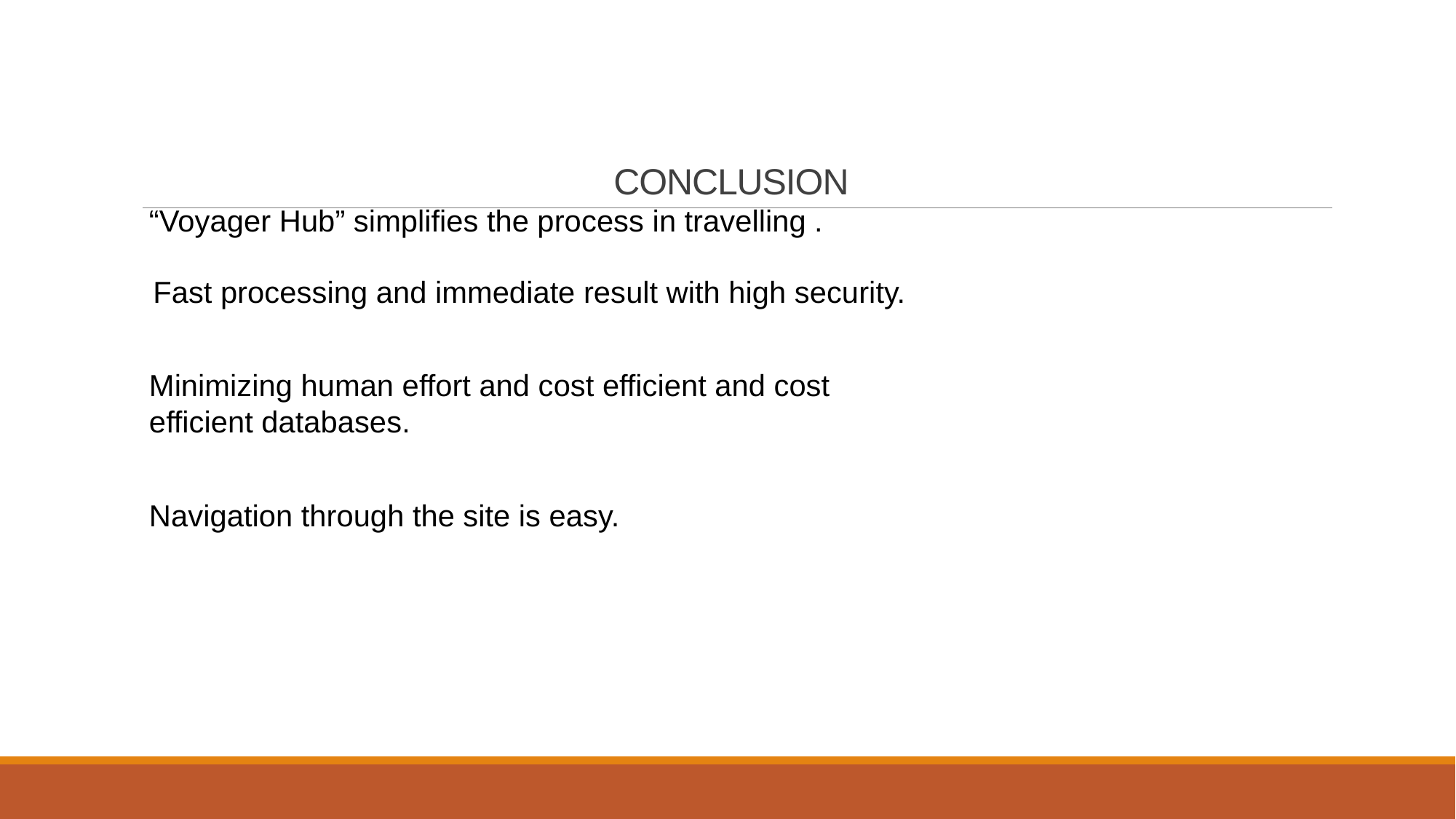

# CONCLUSION
“Voyager Hub” simplifies the process in travelling .
Fast processing and immediate result with high security.
Minimizing human effort and cost efficient and cost efficient databases.
Navigation through the site is easy.